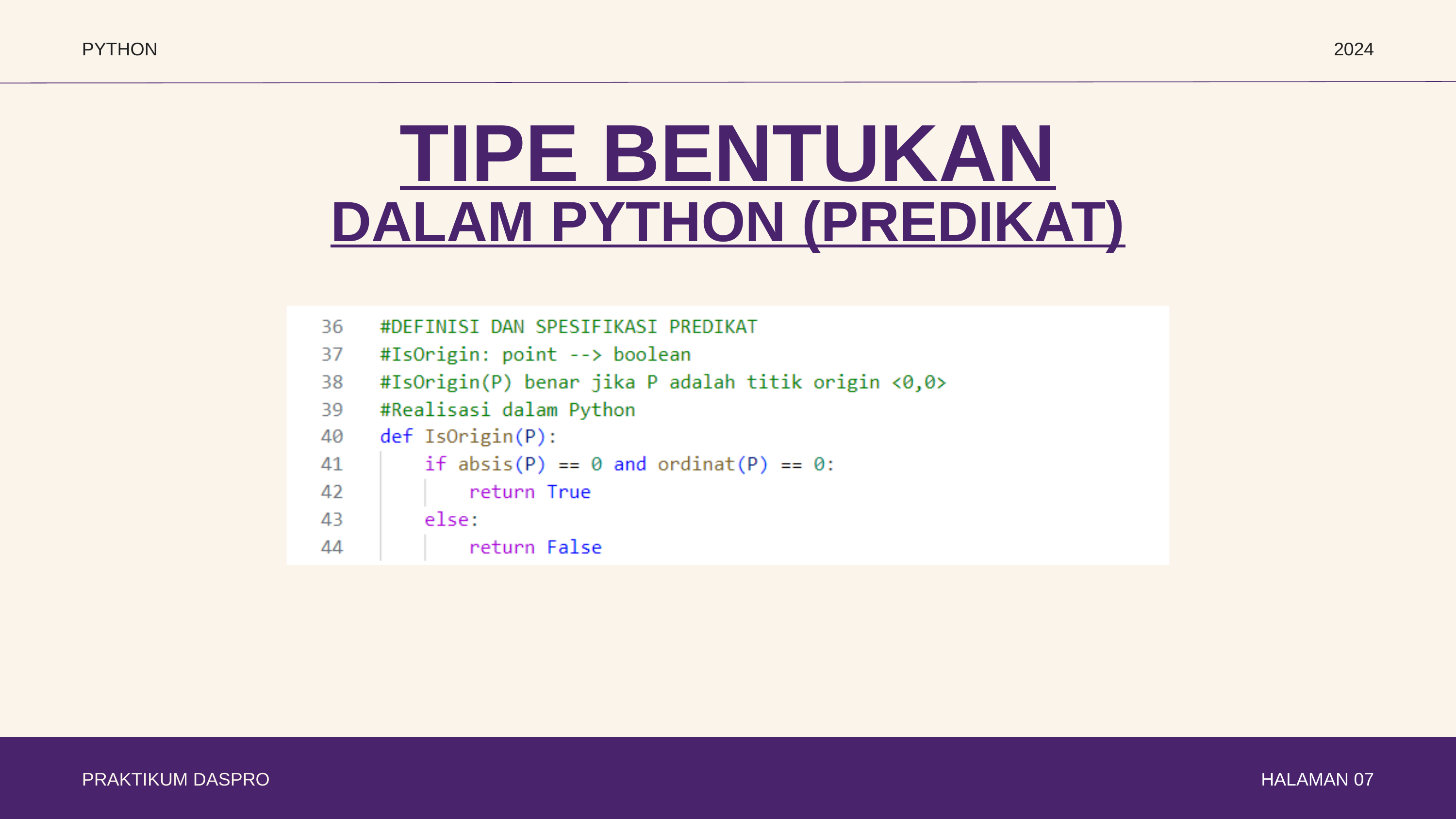

PYTHON
2024

TIPE BENTUKAN
DALAM PYTHON (PREDIKAT)

PRAKTIKUM DASPRO
HALAMAN 07